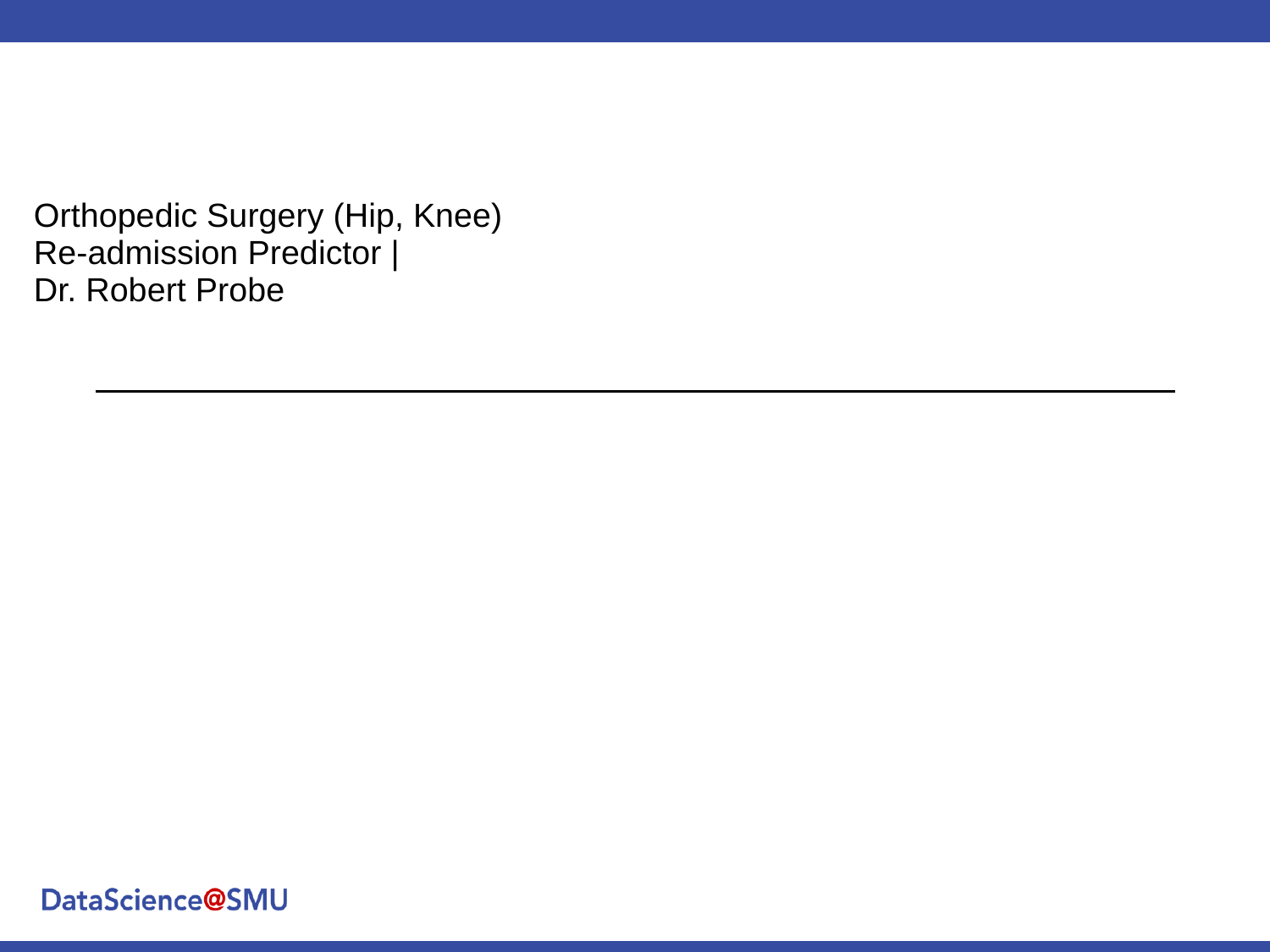

# Orthopedic Surgery (Hip, Knee) Re-admission Predictor | Dr. Robert Probe